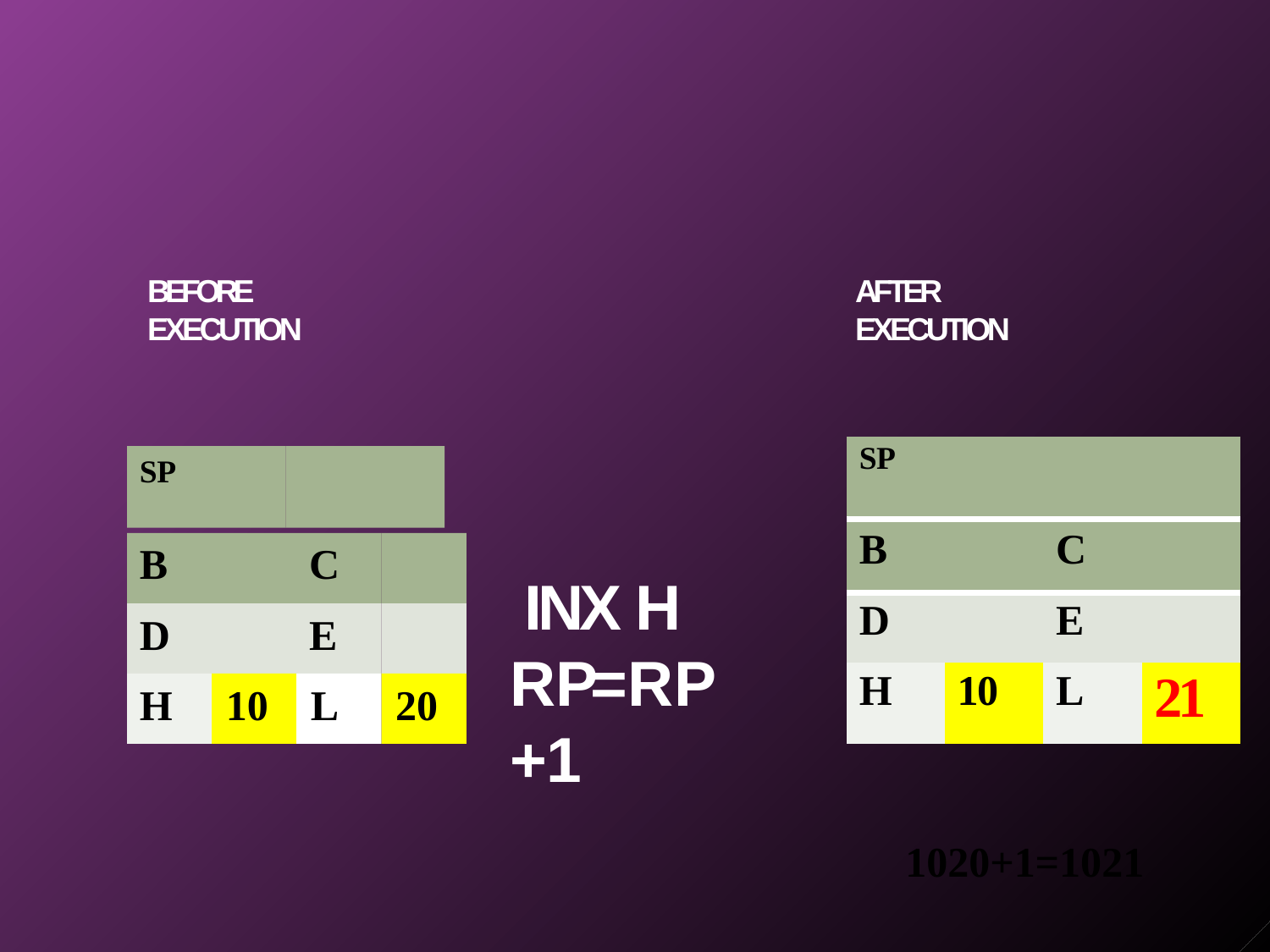

BEFORE EXECUTION
AFTER EXECUTION
| SP |  |  |  |
| --- | --- | --- | --- |
| B |  | C |  |
| D |  | E |  |
| H | 10 | L | 21 |

SP

B
C
INX H  RP=RP+1

D
E
H	10	L	20
1020+1=1021